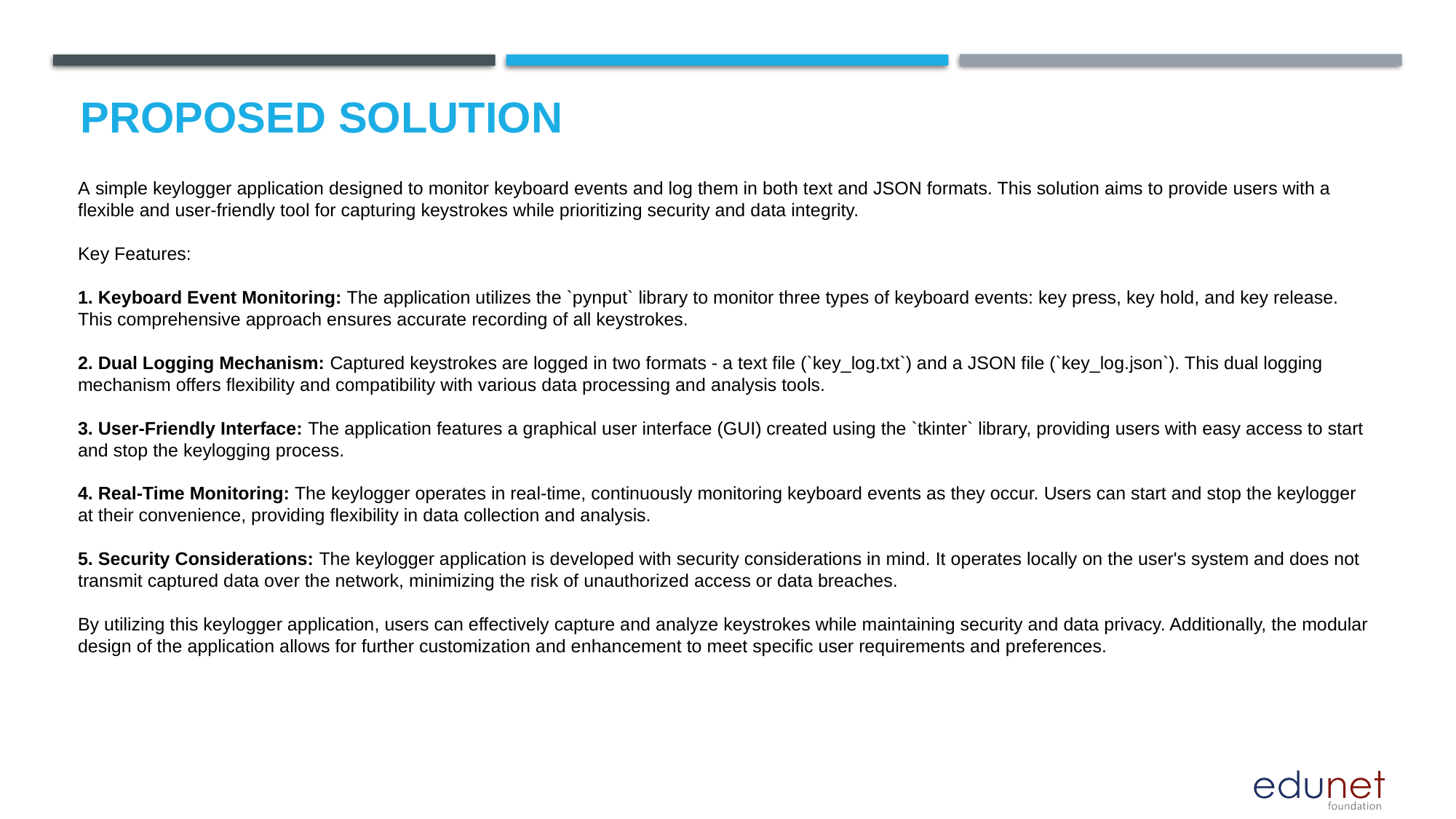

# Proposed Solution
A simple keylogger application designed to monitor keyboard events and log them in both text and JSON formats. This solution aims to provide users with a flexible and user-friendly tool for capturing keystrokes while prioritizing security and data integrity.

Key Features:

1. Keyboard Event Monitoring: The application utilizes the `pynput` library to monitor three types of keyboard events: key press, key hold, and key release. This comprehensive approach ensures accurate recording of all keystrokes.

2. Dual Logging Mechanism: Captured keystrokes are logged in two formats - a text file (`key_log.txt`) and a JSON file (`key_log.json`). This dual logging mechanism offers flexibility and compatibility with various data processing and analysis tools.

3. User-Friendly Interface: The application features a graphical user interface (GUI) created using the `tkinter` library, providing users with easy access to start and stop the keylogging process.

4. Real-Time Monitoring: The keylogger operates in real-time, continuously monitoring keyboard events as they occur. Users can start and stop the keylogger at their convenience, providing flexibility in data collection and analysis.

5. Security Considerations: The keylogger application is developed with security considerations in mind. It operates locally on the user's system and does not transmit captured data over the network, minimizing the risk of unauthorized access or data breaches.

By utilizing this keylogger application, users can effectively capture and analyze keystrokes while maintaining security and data privacy. Additionally, the modular design of the application allows for further customization and enhancement to meet specific user requirements and preferences.